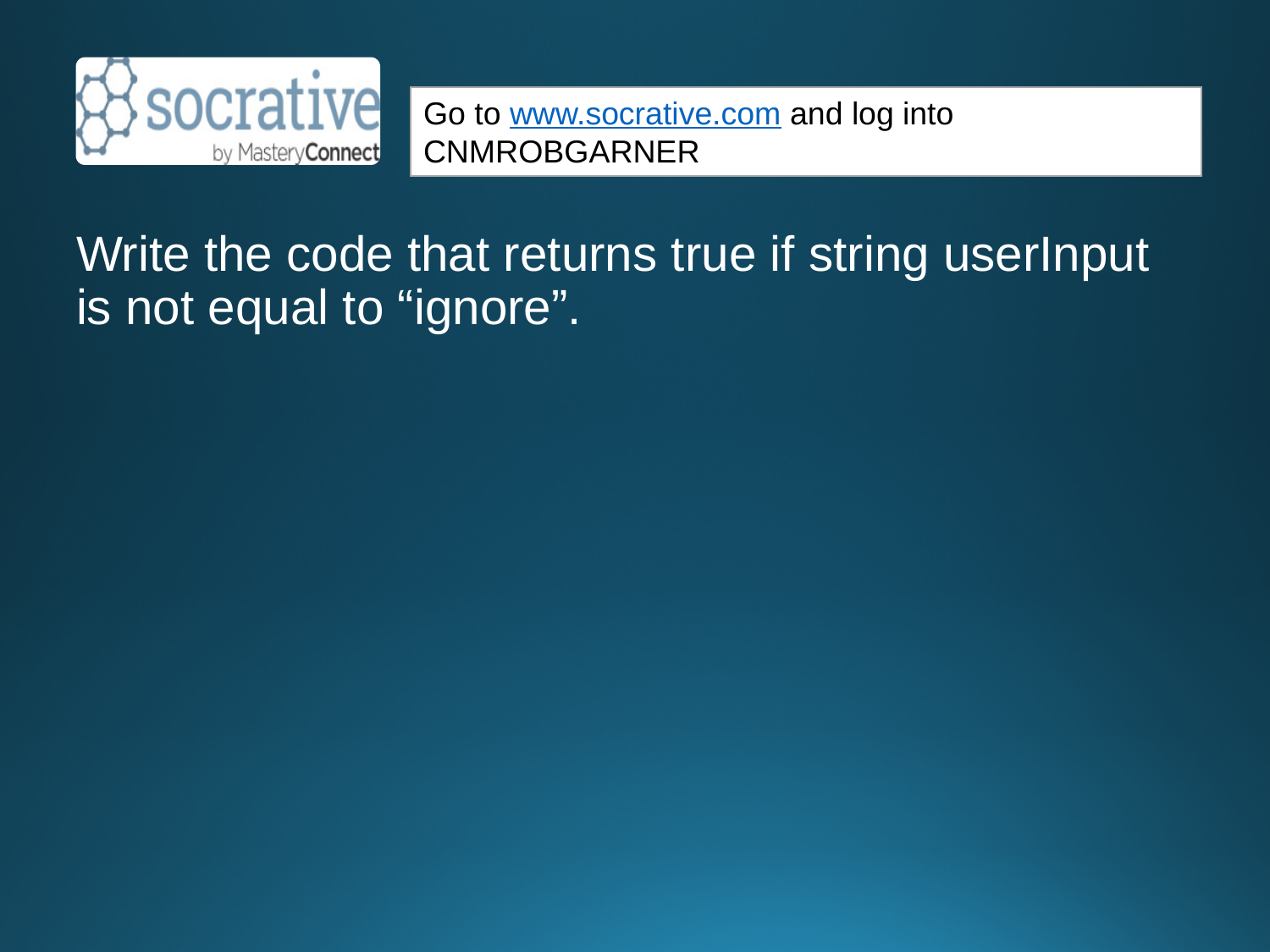

Write the code that returns true if string userInput is not equal to “ignore”.